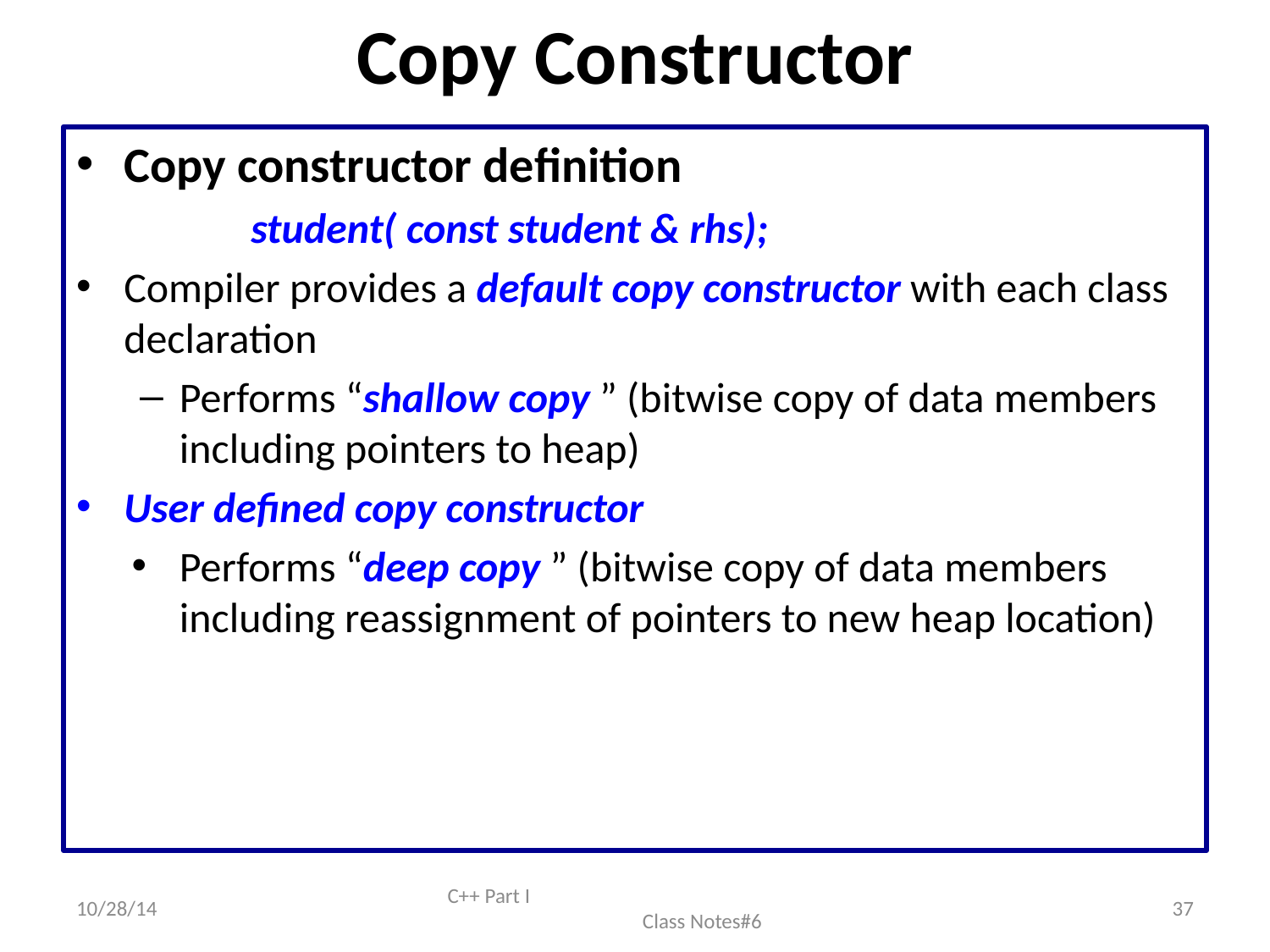

# Copy Constructor
Copy constructor definition
		student( const student & rhs);
Compiler provides a default copy constructor with each class declaration
Performs “shallow copy ” (bitwise copy of data members including pointers to heap)
User defined copy constructor
Performs “deep copy ” (bitwise copy of data members including reassignment of pointers to new heap location)

10/28/14
C++ Part I                                                                                         Class Notes#6
37